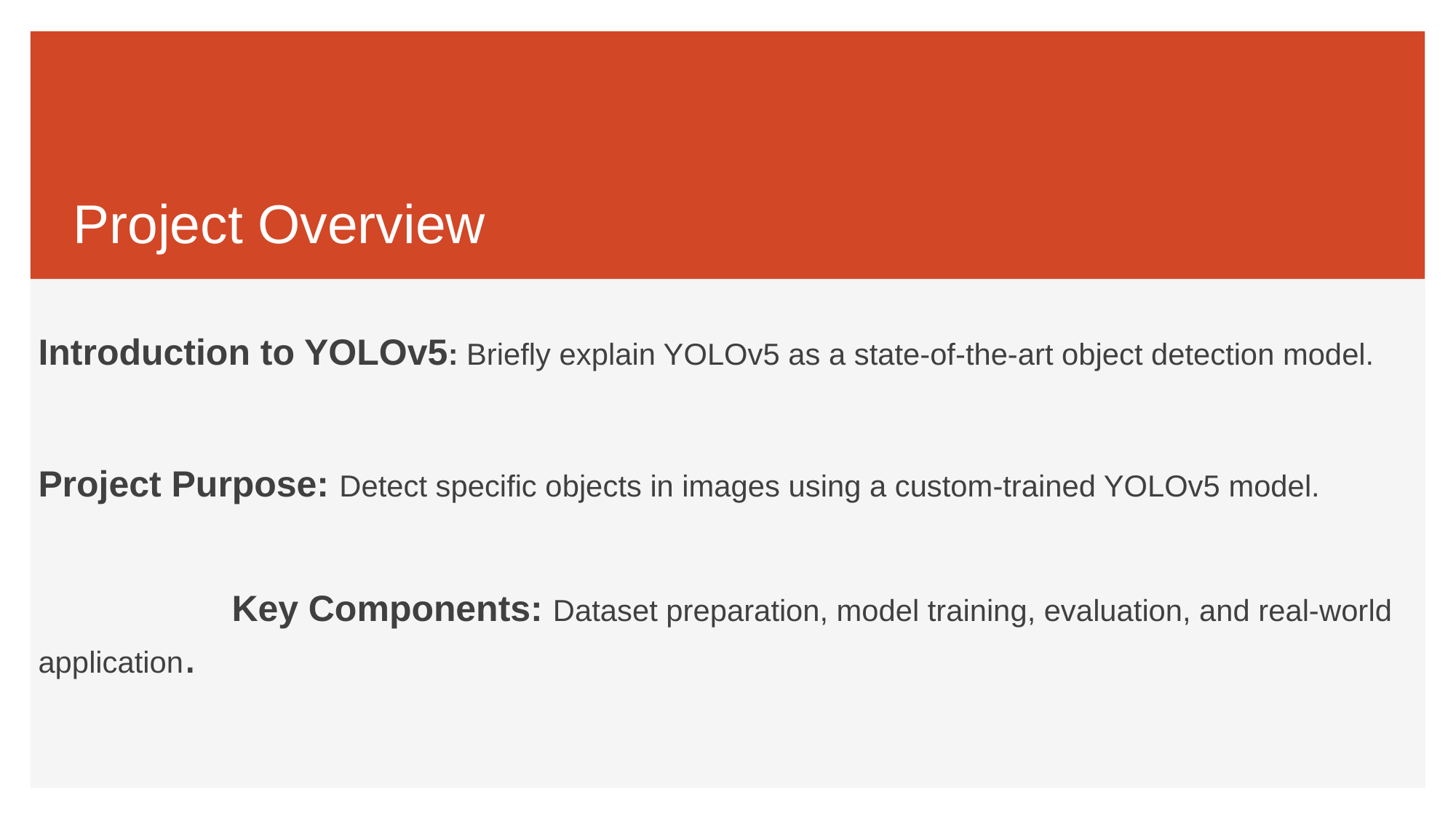

# Project Overview
Introduction to YOLOv5: Briefly explain YOLOv5 as a state-of-the-art object detection model.
                                                                                                                                       Project Purpose: Detect specific objects in images using a custom-trained YOLOv5 model.
                                                                                                                                                           Key Components: Dataset preparation, model training, evaluation, and real-world application.